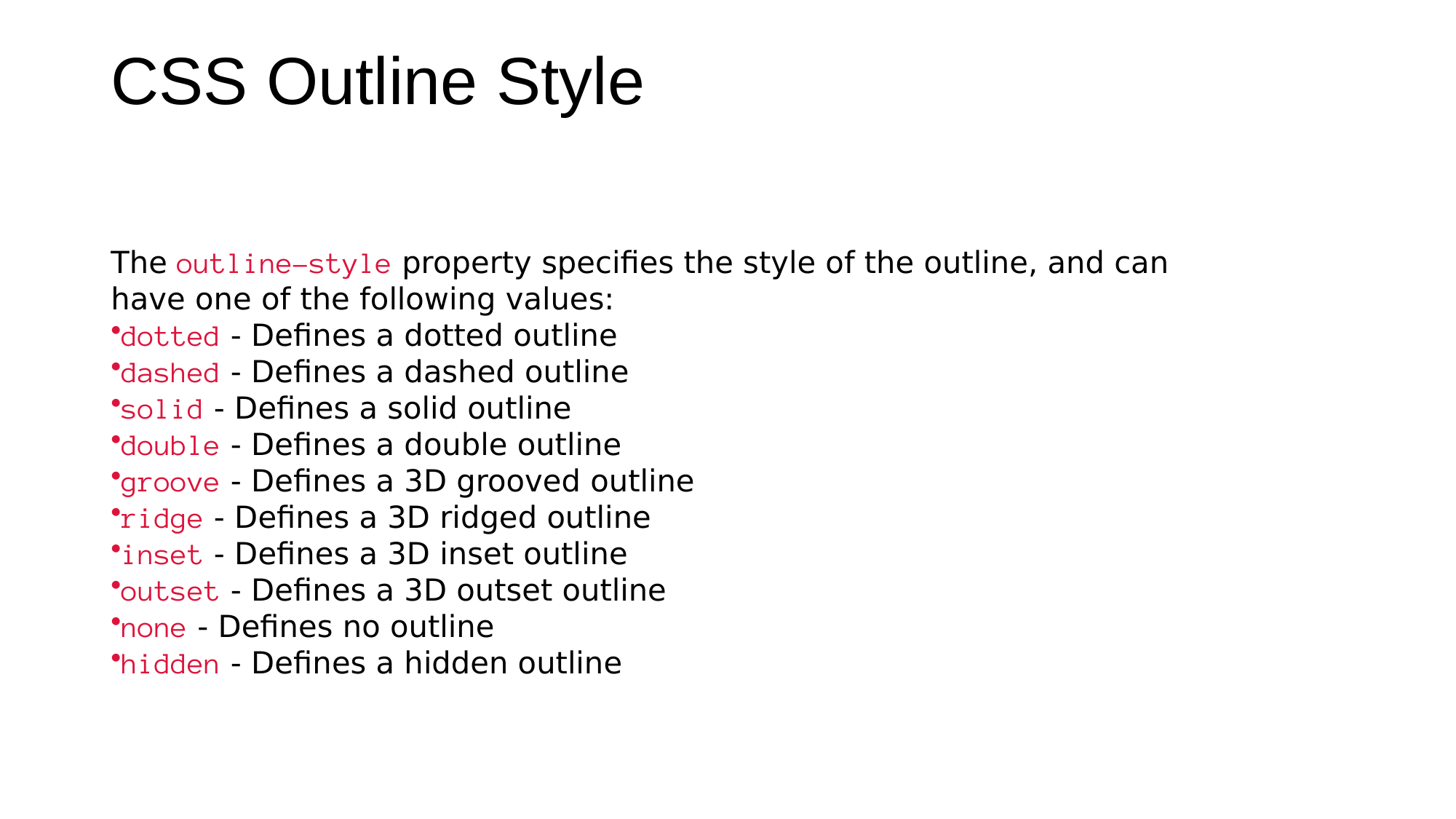

# CSS Outline Style
The outline-style property specifies the style of the outline, and can have one of the following values:
dotted - Defines a dotted outline
dashed - Defines a dashed outline
solid - Defines a solid outline
double - Defines a double outline
groove - Defines a 3D grooved outline
ridge - Defines a 3D ridged outline
inset - Defines a 3D inset outline
outset - Defines a 3D outset outline
none - Defines no outline
hidden - Defines a hidden outline